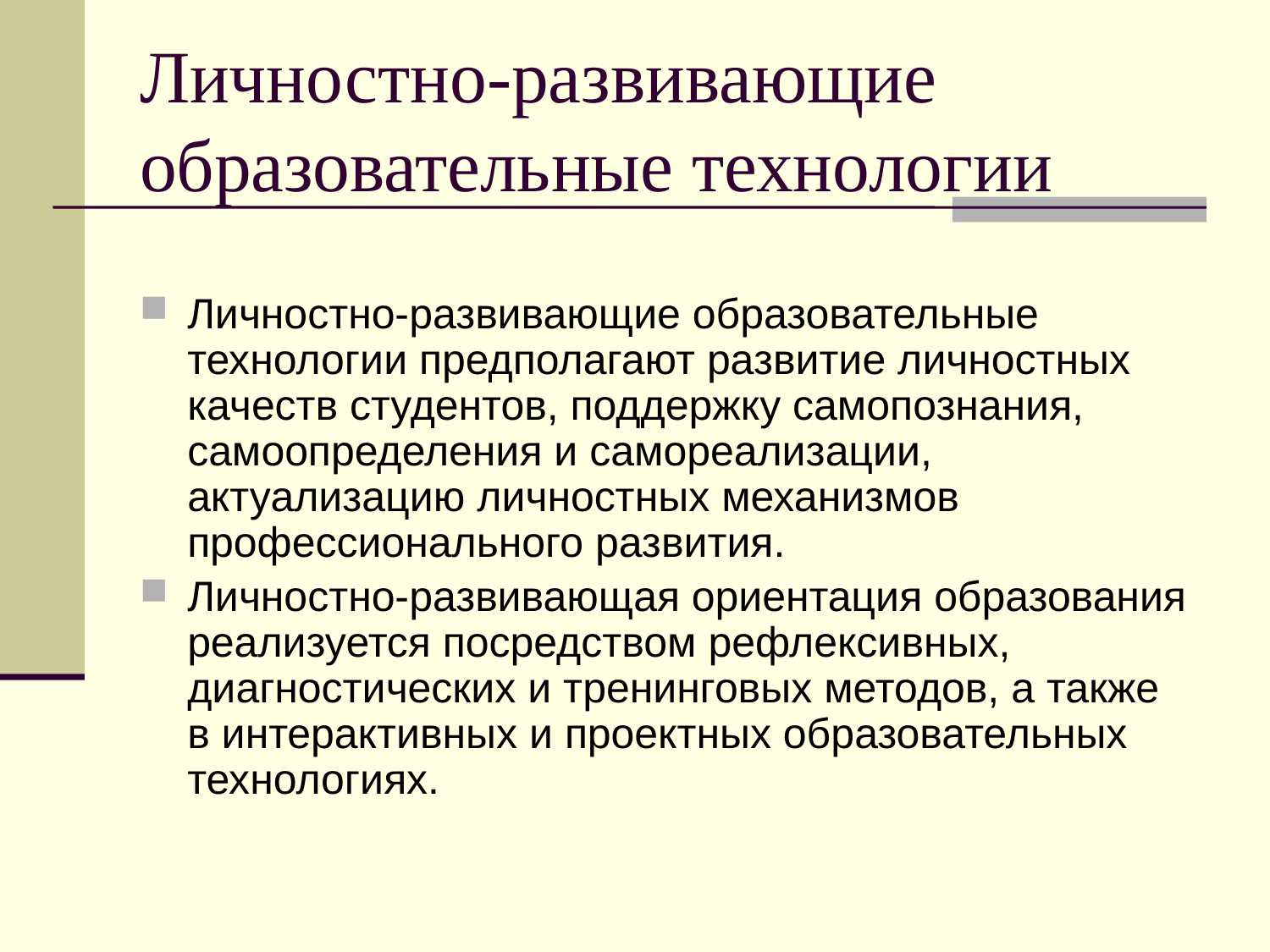

# Личностно-развивающие образовательные технологии
Личностно-развивающие образовательные технологии предполагают развитие личностных качеств студентов, поддержку самопознания, самоопределения и самореализации, актуализацию личностных механизмов профессионального развития.
Личностно-развивающая ориентация образования реализуется посредством рефлексивных, диагностических и тренинговых методов, а также в интерактивных и проектных образовательных технологиях.